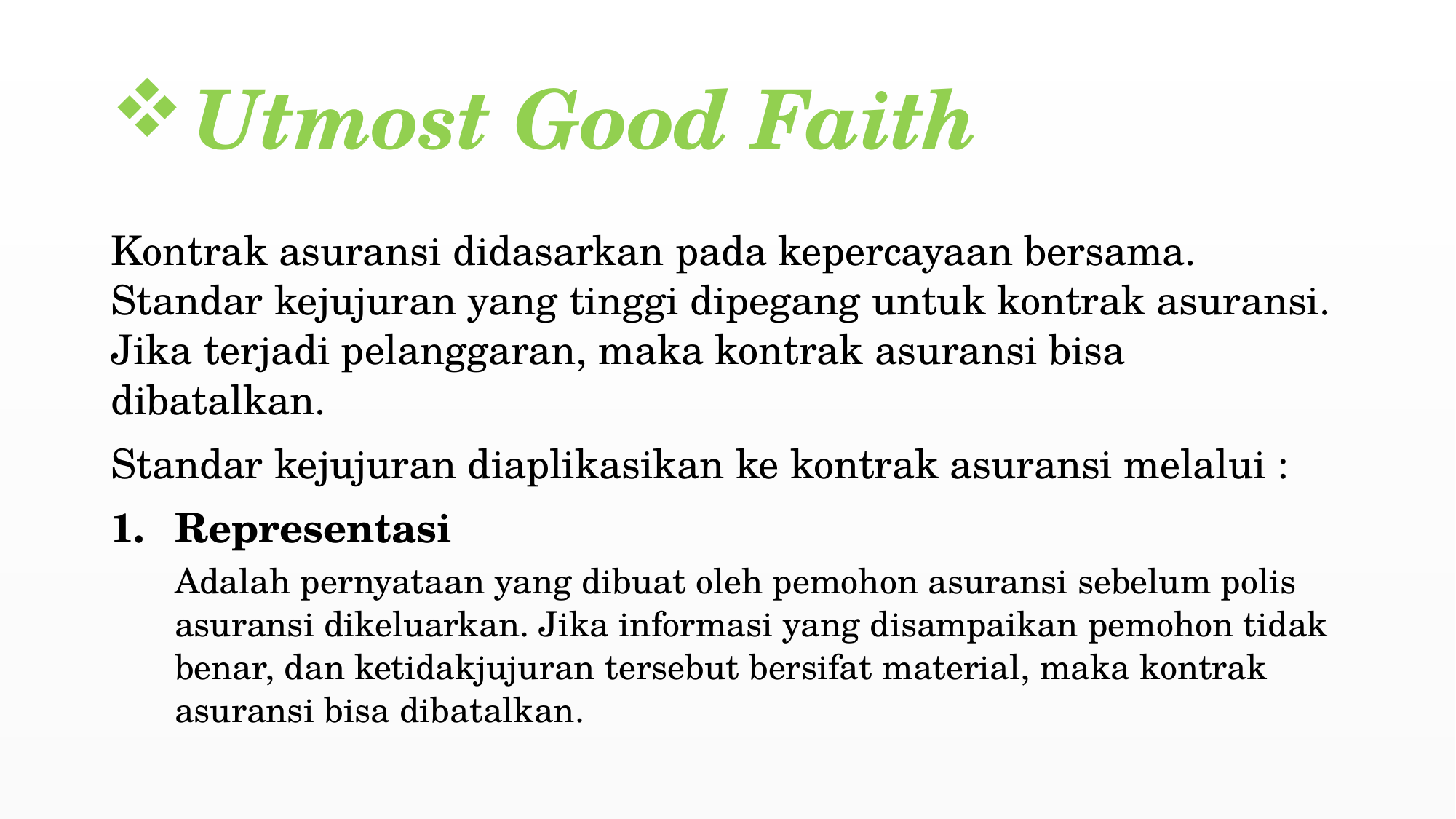

# Utmost Good Faith
Kontrak asuransi didasarkan pada kepercayaan bersama. Standar kejujuran yang tinggi dipegang untuk kontrak asuransi. Jika terjadi pelanggaran, maka kontrak asuransi bisa dibatalkan.
Standar kejujuran diaplikasikan ke kontrak asuransi melalui :
Representasi
Adalah pernyataan yang dibuat oleh pemohon asuransi sebelum polis asuransi dikeluarkan. Jika informasi yang disampaikan pemohon tidak benar, dan ketidakjujuran tersebut bersifat material, maka kontrak asuransi bisa dibatalkan.